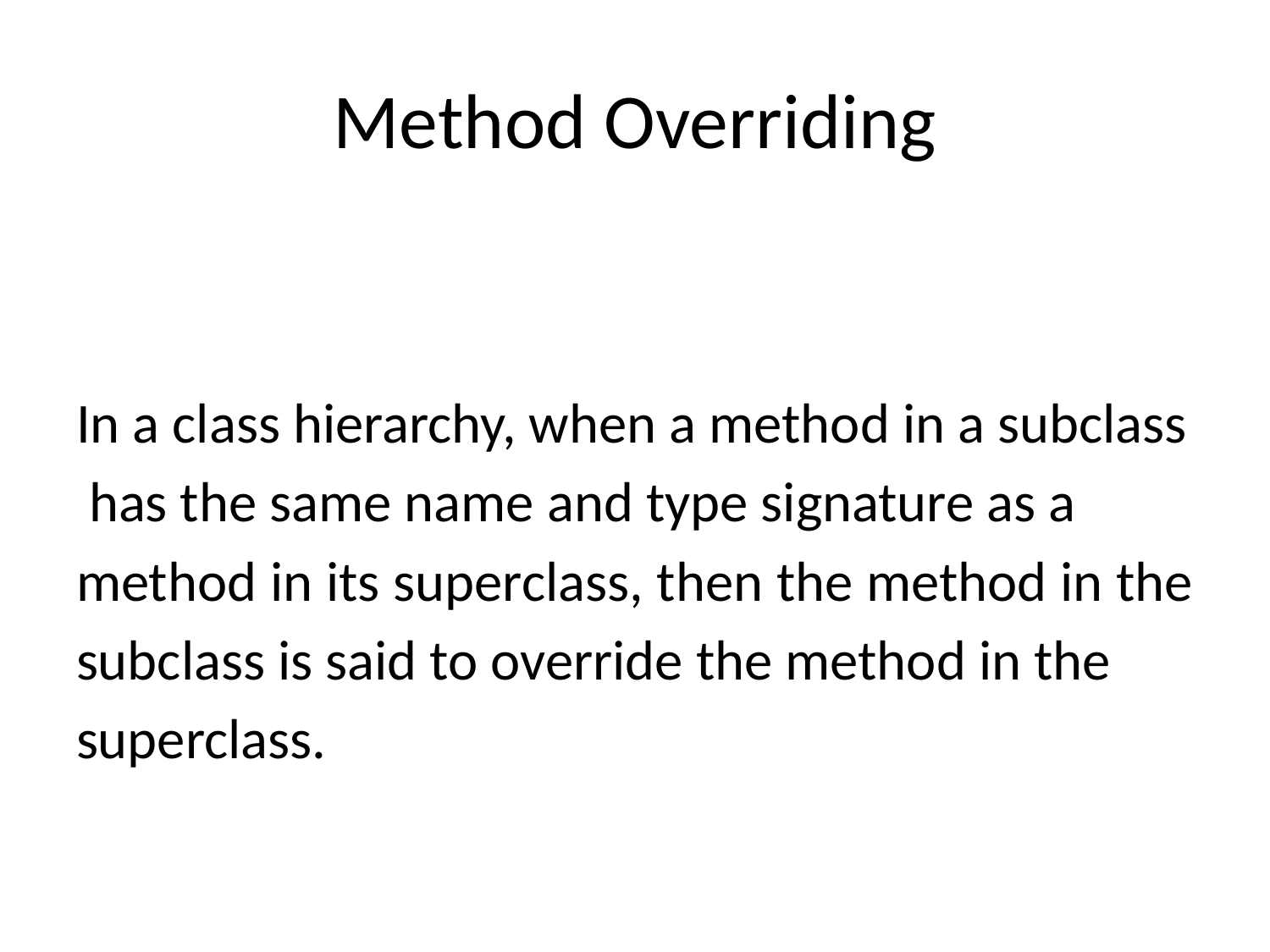

# Method Overriding

In a class hierarchy, when a method in a subclass
 has the same name and type signature as a
method in its superclass, then the method in the
subclass is said to override the method in the
superclass.